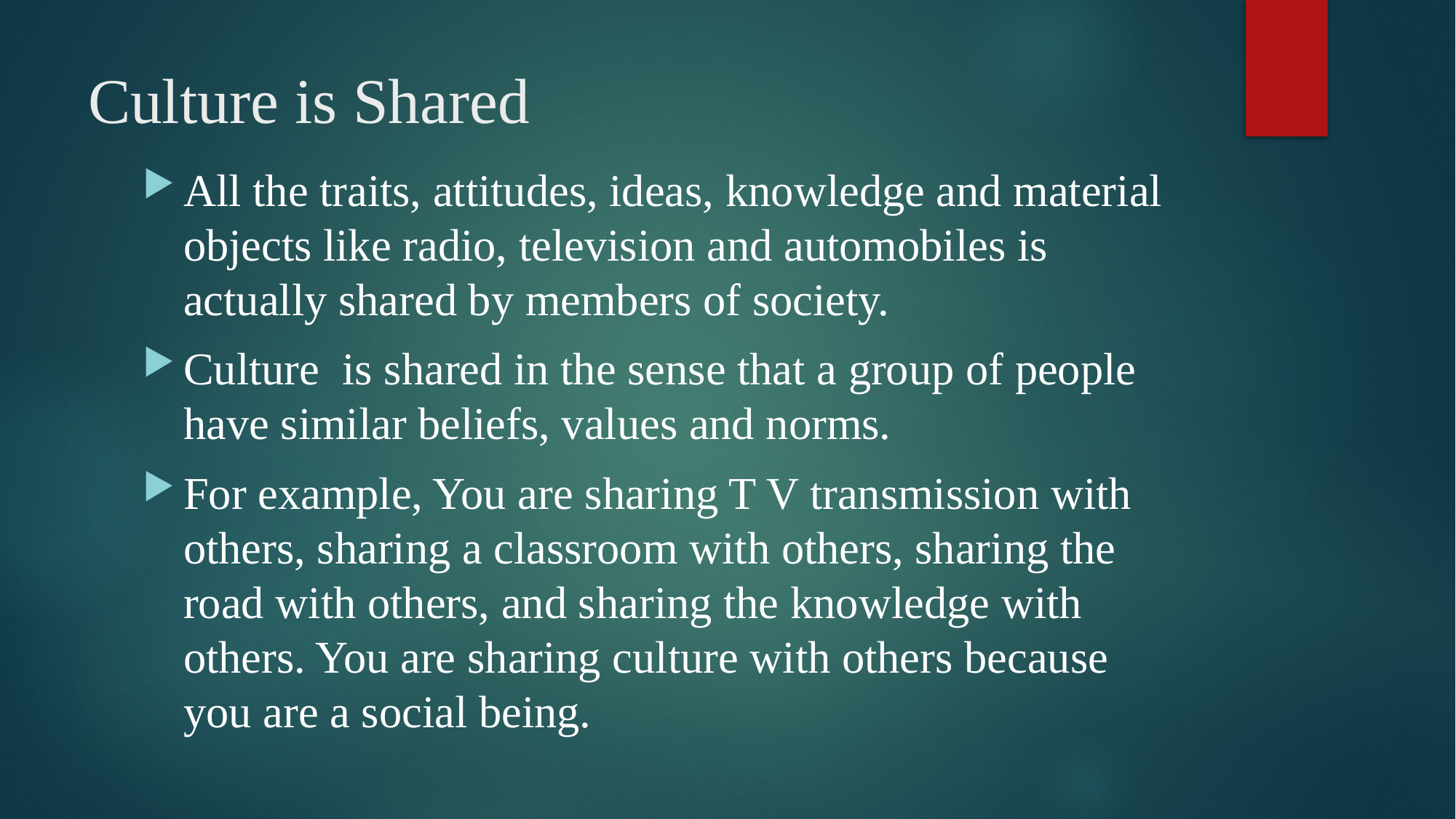

# Culture is Shared
All the traits, attitudes, ideas, knowledge and material objects like radio, television and automobiles is actually shared by members of society.
Culture  is shared in the sense that a group of people have similar beliefs, values and norms.
For example, You are sharing T V transmission with others, sharing a classroom with others, sharing the road with others, and sharing the knowledge with others. You are sharing culture with others because you are a social being.